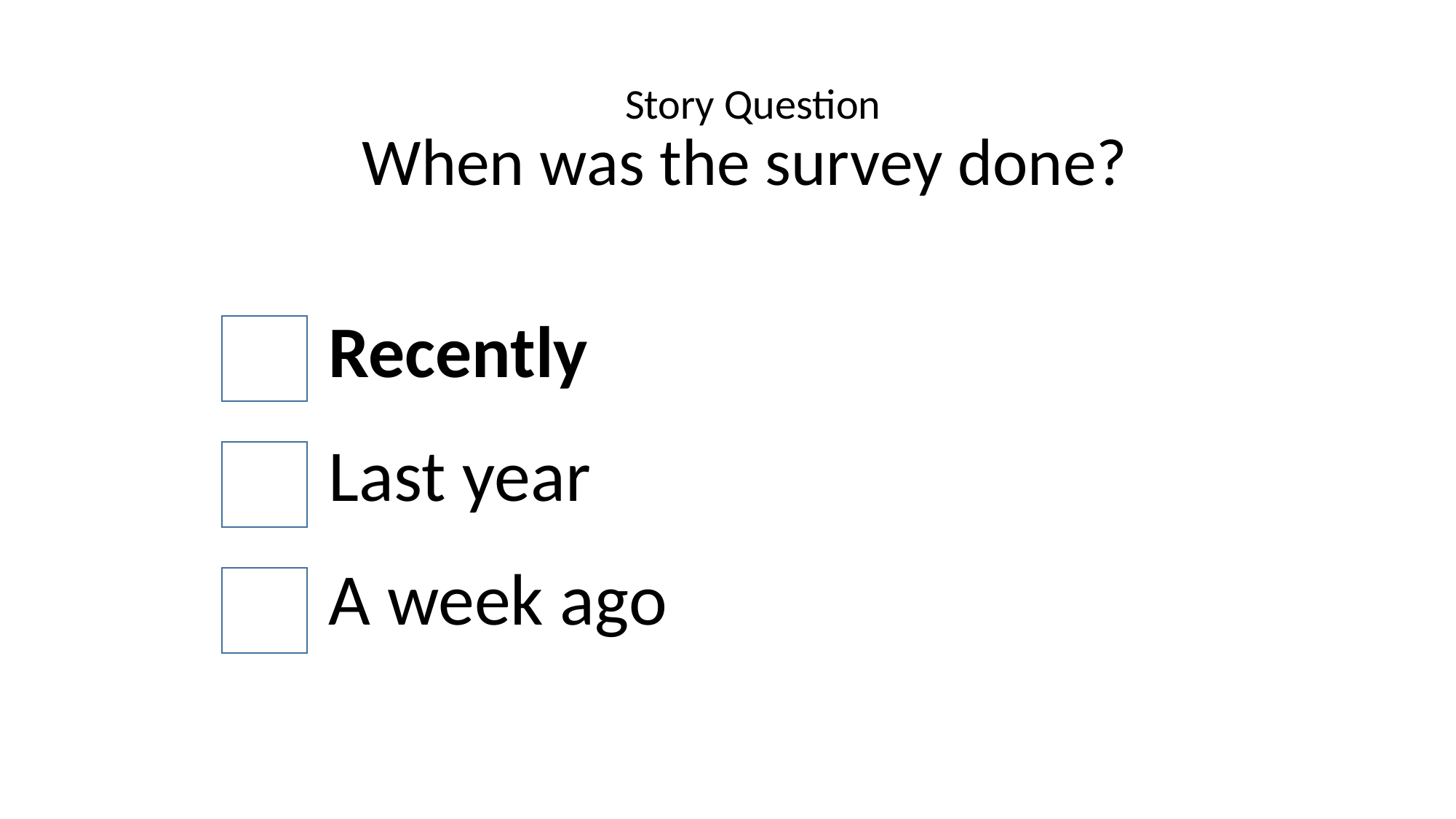

# Story Question When was the survey done?
Recently

Last year

A week ago